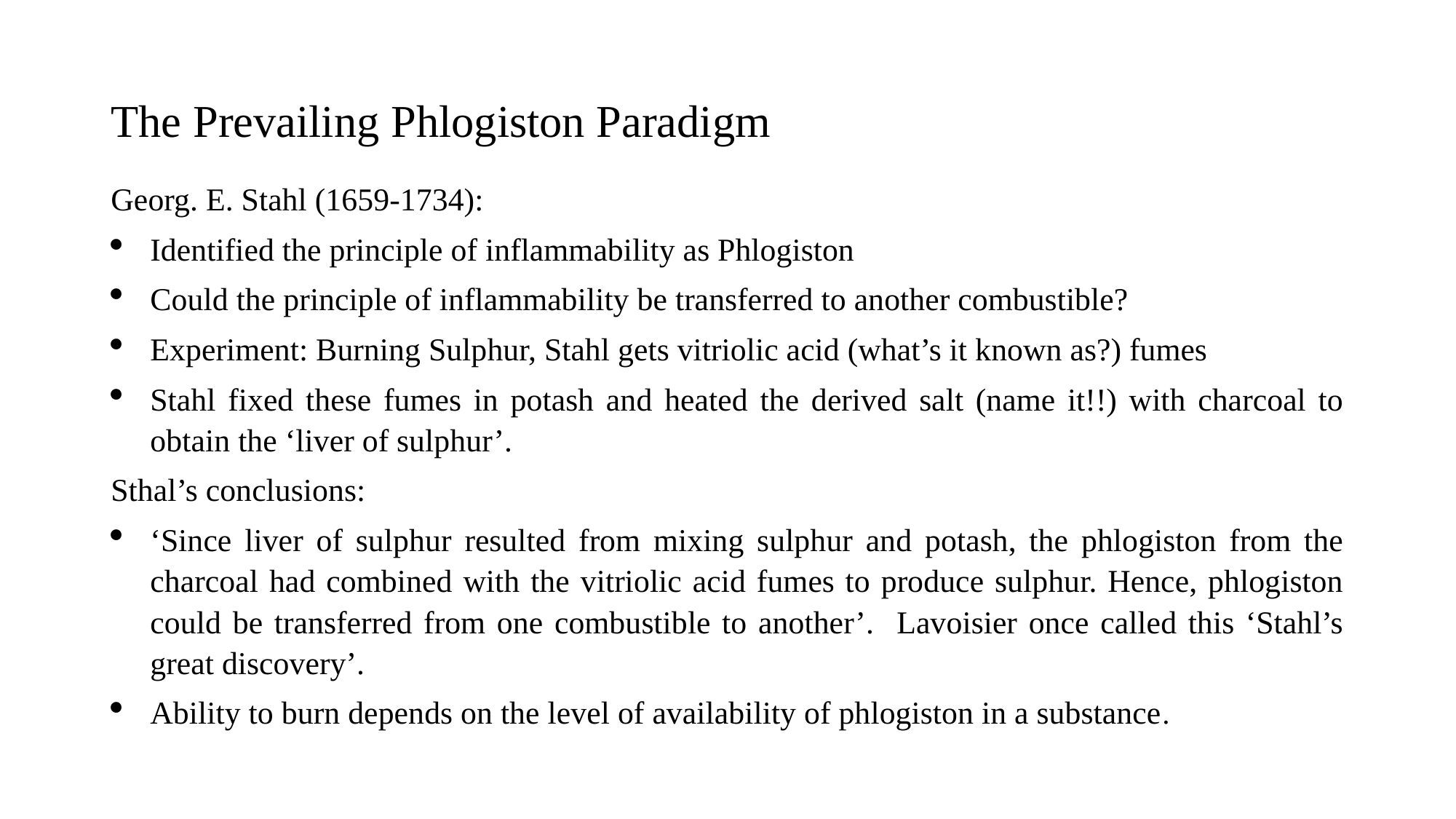

# The Prevailing Phlogiston Paradigm
Georg. E. Stahl (1659-1734):
Identified the principle of inflammability as Phlogiston
Could the principle of inflammability be transferred to another combustible?
Experiment: Burning Sulphur, Stahl gets vitriolic acid (what’s it known as?) fumes
Stahl fixed these fumes in potash and heated the derived salt (name it!!) with charcoal to obtain the ‘liver of sulphur’.
Sthal’s conclusions:
‘Since liver of sulphur resulted from mixing sulphur and potash, the phlogiston from the charcoal had combined with the vitriolic acid fumes to produce sulphur. Hence, phlogiston could be transferred from one combustible to another’.  Lavoisier once called this ‘Stahl’s great discovery’.
Ability to burn depends on the level of availability of phlogiston in a substance.